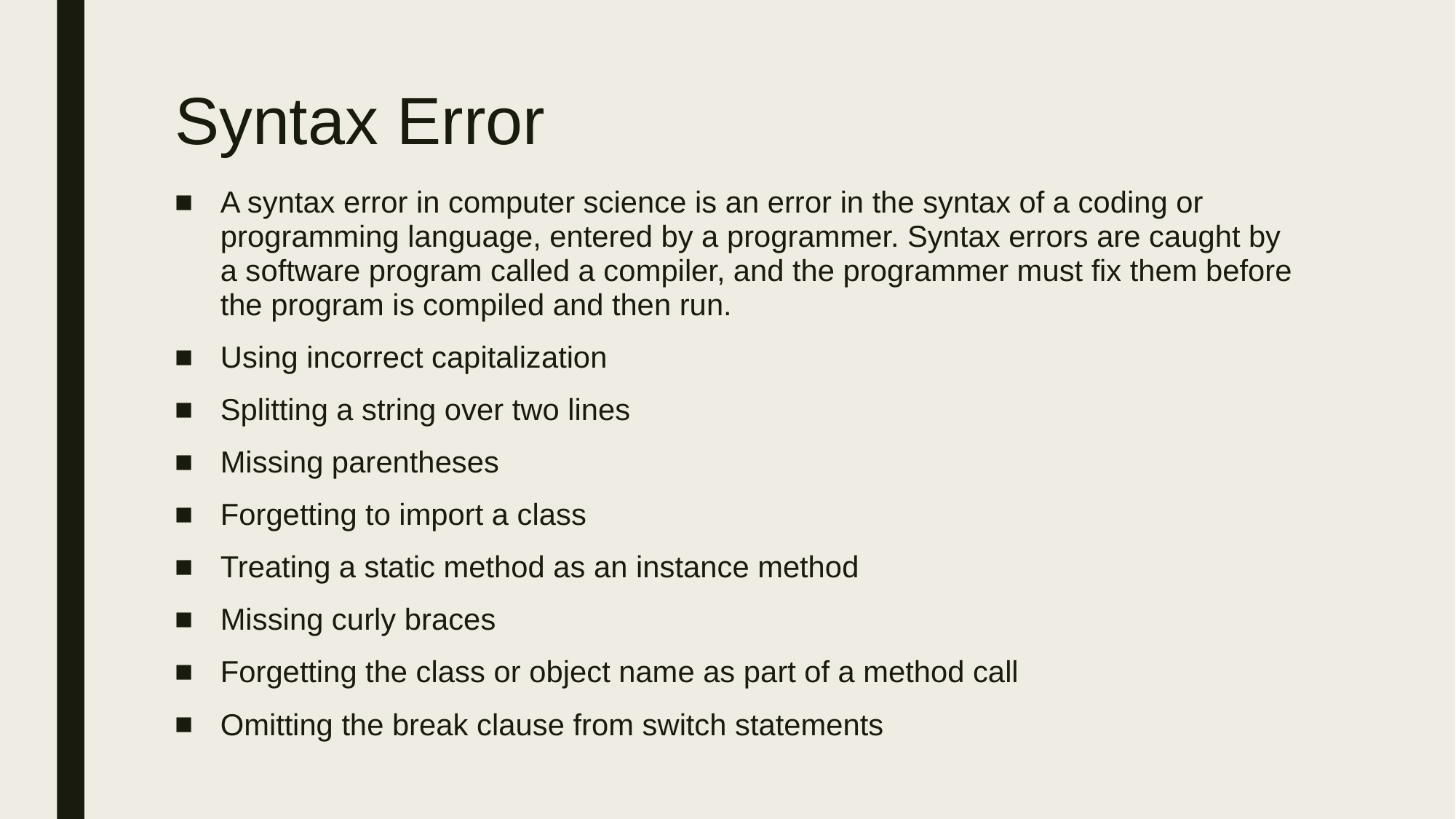

# Syntax Error
A syntax error in computer science is an error in the syntax of a coding or programming language, entered by a programmer. Syntax errors are caught by a software program called a compiler, and the programmer must fix them before the program is compiled and then run.
Using incorrect capitalization
Splitting a string over two lines
Missing parentheses
Forgetting to import a class
Treating a static method as an instance method
Missing curly braces
Forgetting the class or object name as part of a method call
Omitting the break clause from switch statements